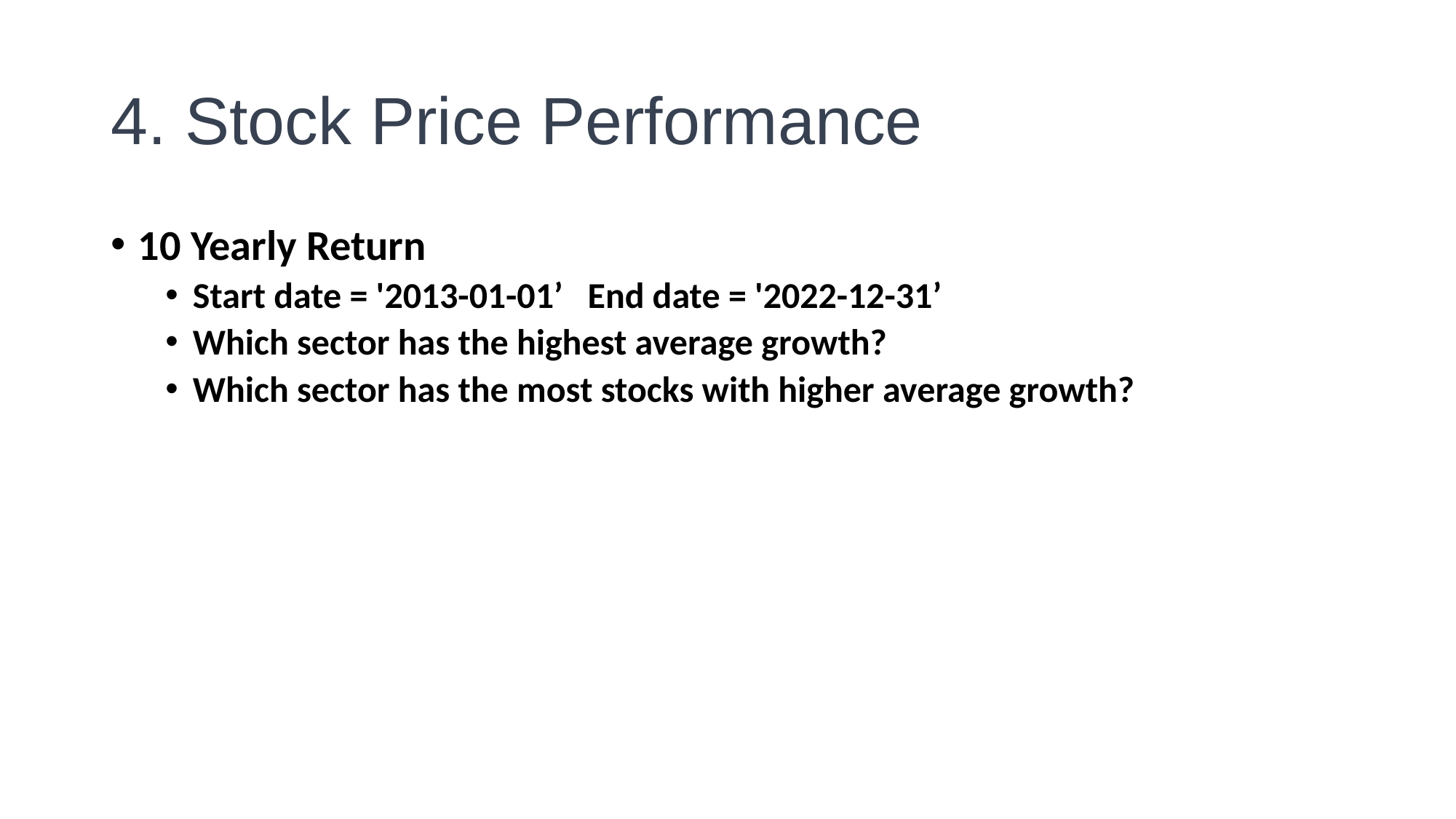

# 4. Stock Price Performance
10 Yearly Return
Start date = '2013-01-01’   End date = '2022-12-31’
Which sector has the highest average growth?
Which sector has the most stocks with higher average growth?